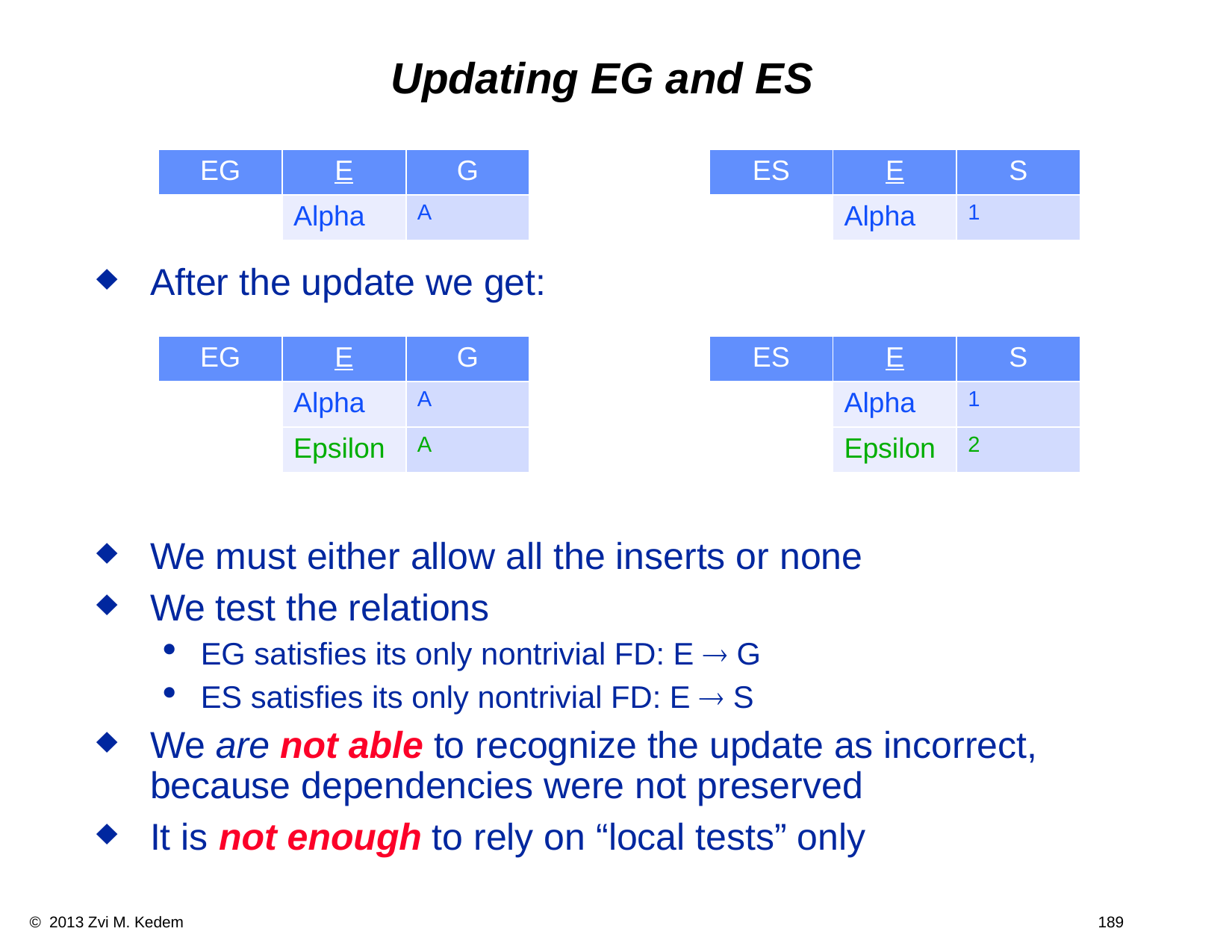

# Updating EG and ES

After the update we get:

We must either allow all the inserts or none
We test the relations
EG satisfies its only nontrivial FD: E → G
ES satisfies its only nontrivial FD: E → S
We are not able to recognize the update as incorrect, because dependencies were not preserved
It is not enough to rely on “local tests” only
| EG | E | G |
| --- | --- | --- |
|  | Alpha | A |
| ES | E | S |
| --- | --- | --- |
|  | Alpha | 1 |
| EG | E | G |
| --- | --- | --- |
|  | Alpha | A |
|  | Epsilon | A |
| ES | E | S |
| --- | --- | --- |
|  | Alpha | 1 |
|  | Epsilon | 2 |
|  |
| --- |